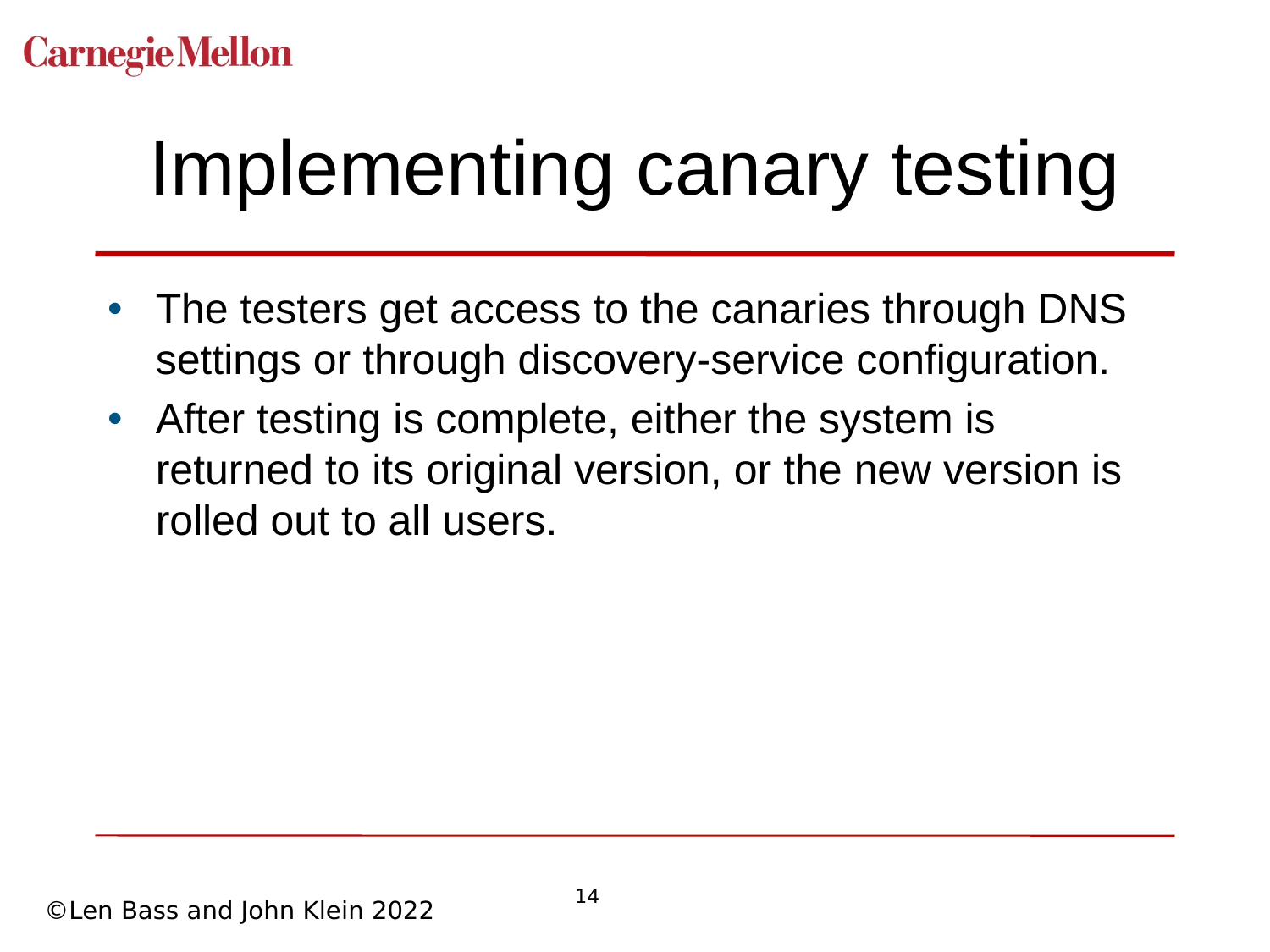

# Implementing canary testing
The testers get access to the canaries through DNS settings or through discovery-service configuration.
After testing is complete, either the system is returned to its original version, or the new version is rolled out to all users.